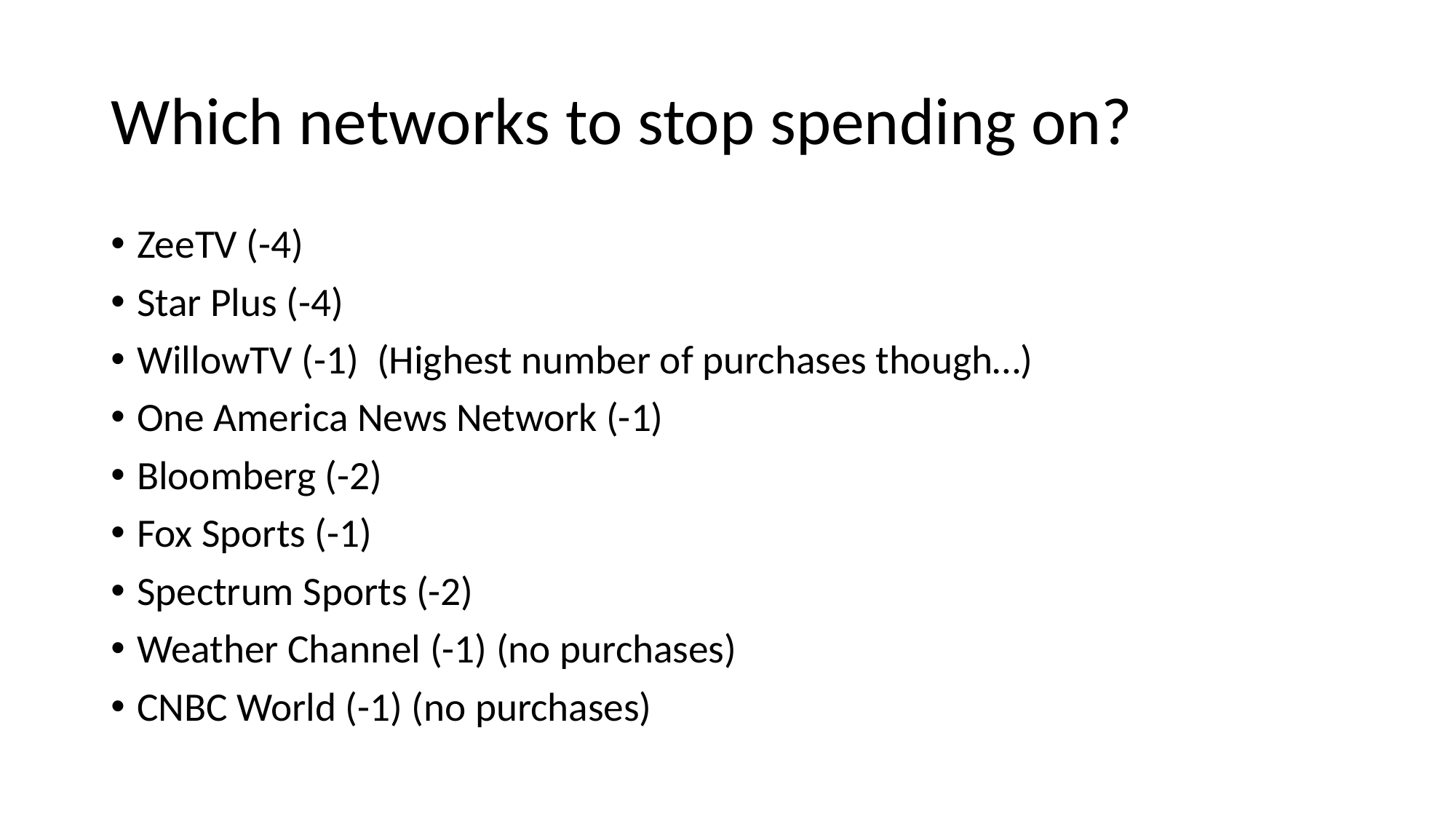

# Which networks to stop spending on?
ZeeTV (-4)
Star Plus (-4)
WillowTV (-1)  (Highest number of purchases though…)
One America News Network (-1)
Bloomberg (-2)
Fox Sports (-1)
Spectrum Sports (-2)
Weather Channel (-1) (no purchases)
CNBC World (-1) (no purchases)